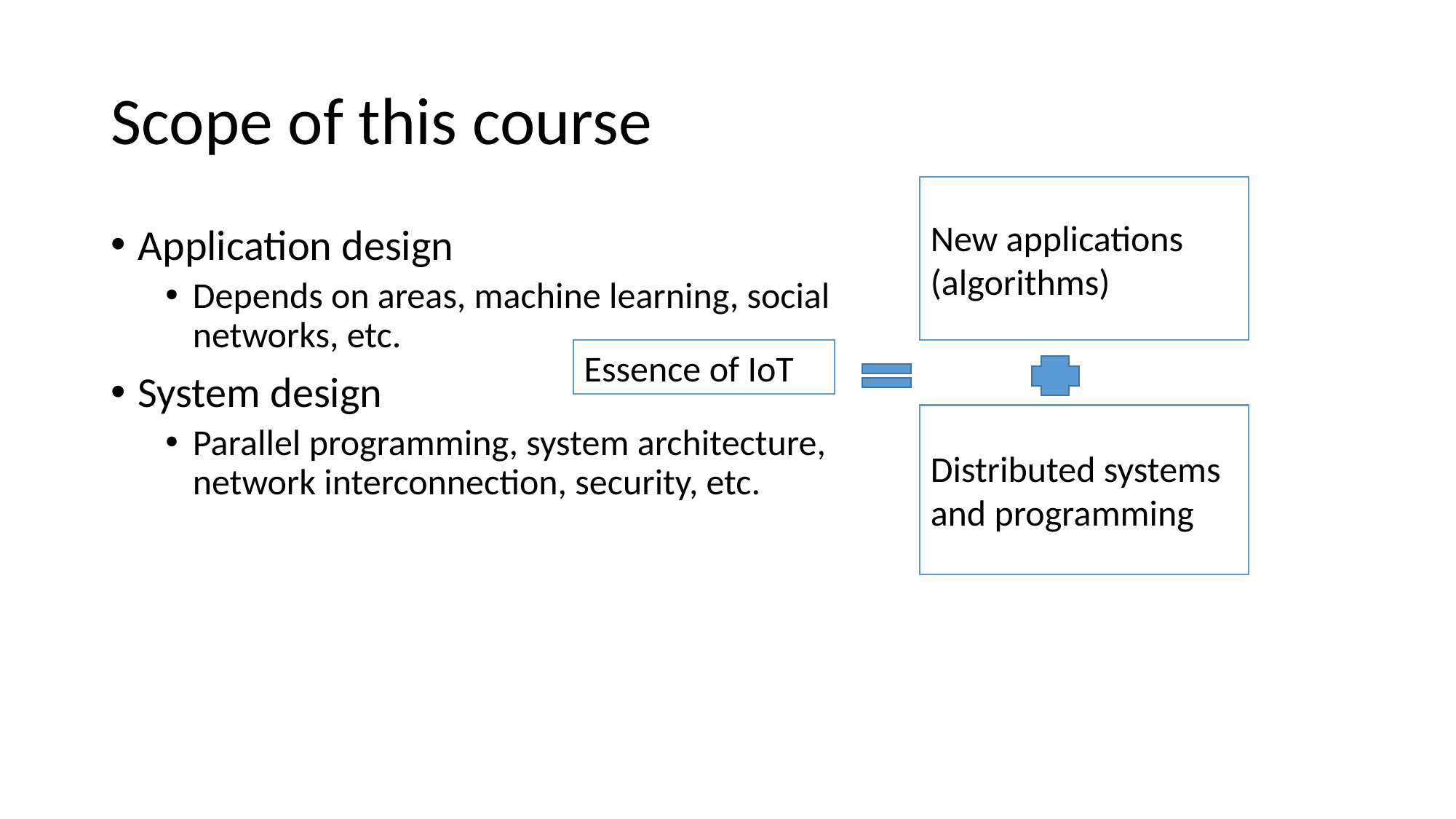

# Scope of this course
New applications (algorithms)
Application design
Depends on areas, machine learning, social networks, etc.
System design
Parallel programming, system architecture, network interconnection, security, etc.
Essence of IoT

Distributed systems and programming